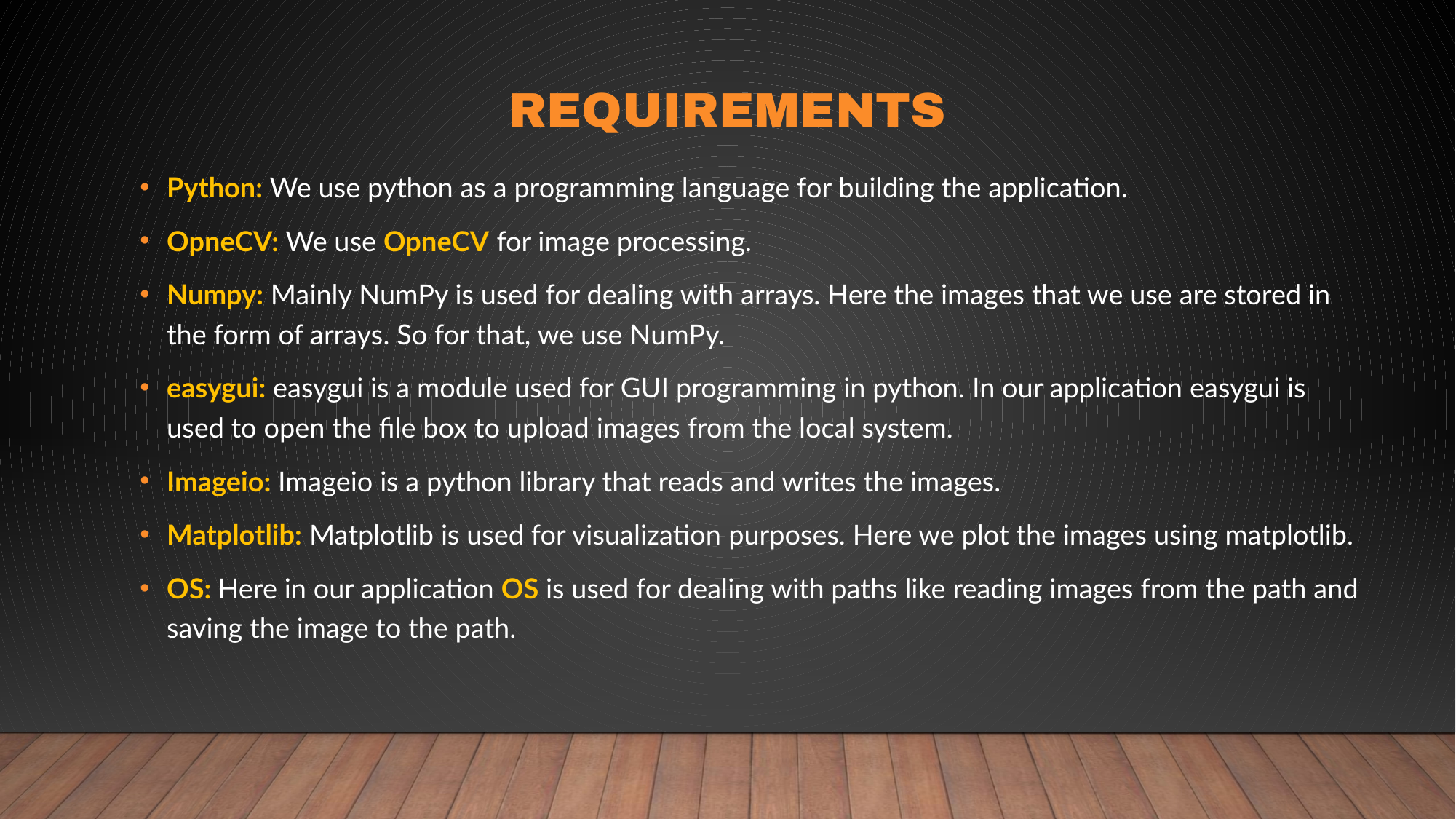

# REQUIREMENTS
Python: We use python as a programming language for building the application.
OpneCV: We use OpneCV for image processing.
Numpy: Mainly NumPy is used for dealing with arrays. Here the images that we use are stored in the form of arrays. So for that, we use NumPy.
easygui: easygui is a module used for GUI programming in python. In our application easygui is used to open the file box to upload images from the local system.
Imageio: Imageio is a python library that reads and writes the images.
Matplotlib: Matplotlib is used for visualization purposes. Here we plot the images using matplotlib.
OS: Here in our application OS is used for dealing with paths like reading images from the path and saving the image to the path.